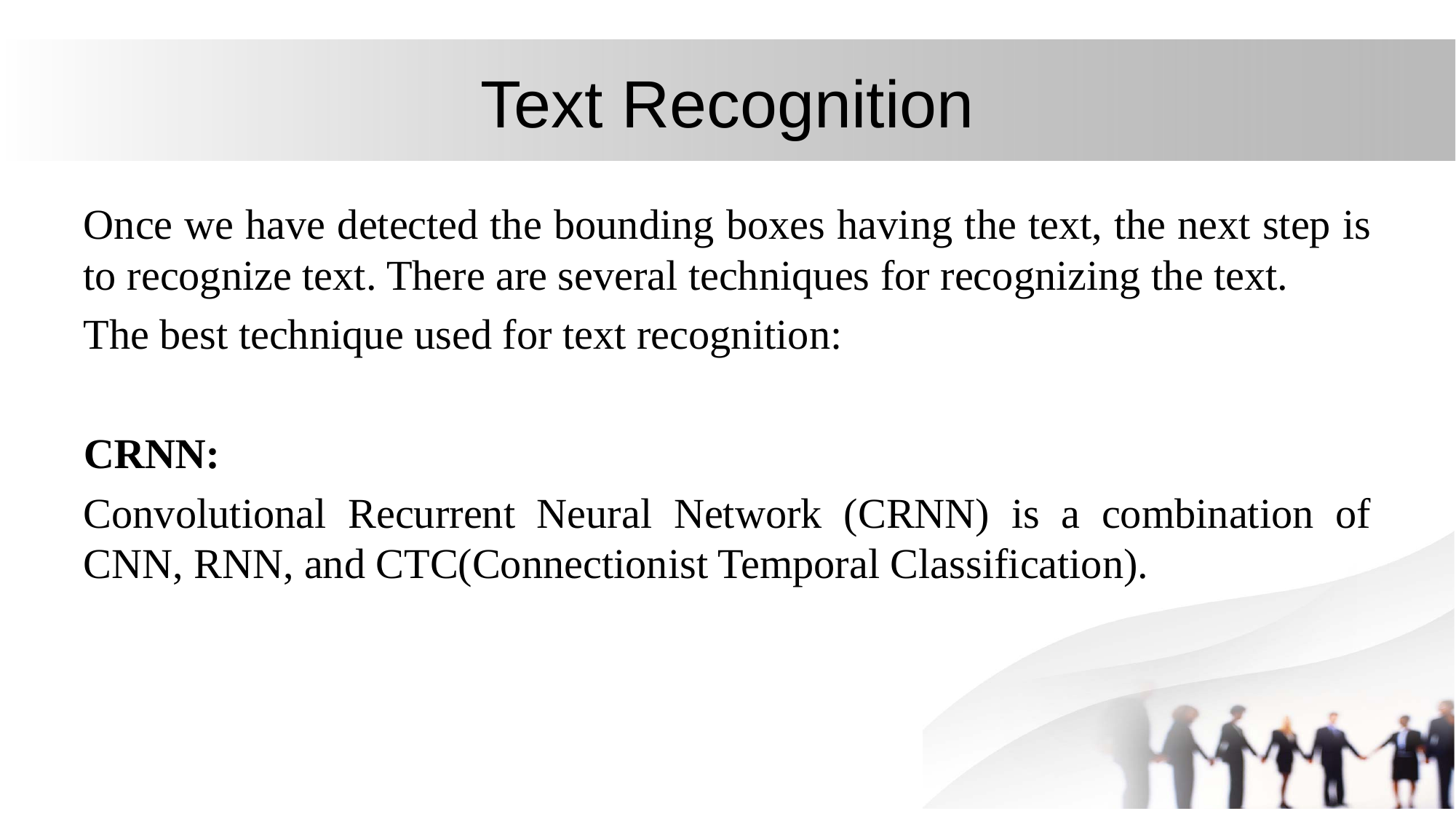

# Text Recognition
Once we have detected the bounding boxes having the text, the next step is to recognize text. There are several techniques for recognizing the text.
The best technique used for text recognition:

CRNN:
Convolutional Recurrent Neural Network (CRNN) is a combination of CNN, RNN, and CTC(Connectionist Temporal Classification).